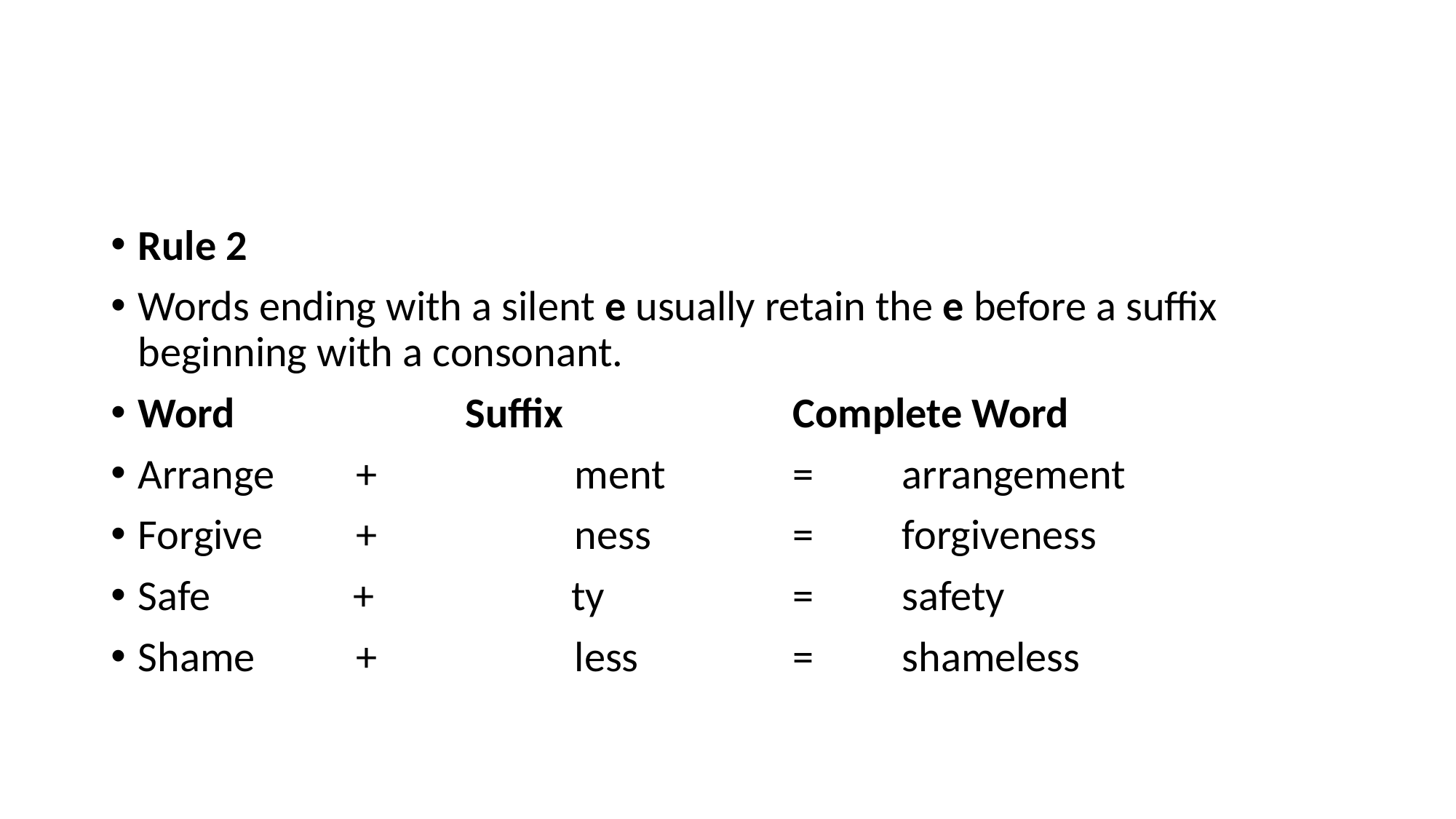

#
Rule 2
Words ending with a silent e usually retain the e before a suffix beginning with a consonant.
Word			Suffix			Complete Word
Arrange	+		ment		=	arrangement
Forgive	+		ness		=	forgiveness
Safe	           +	           ty		=	safety
Shame	+		less		=	shameless